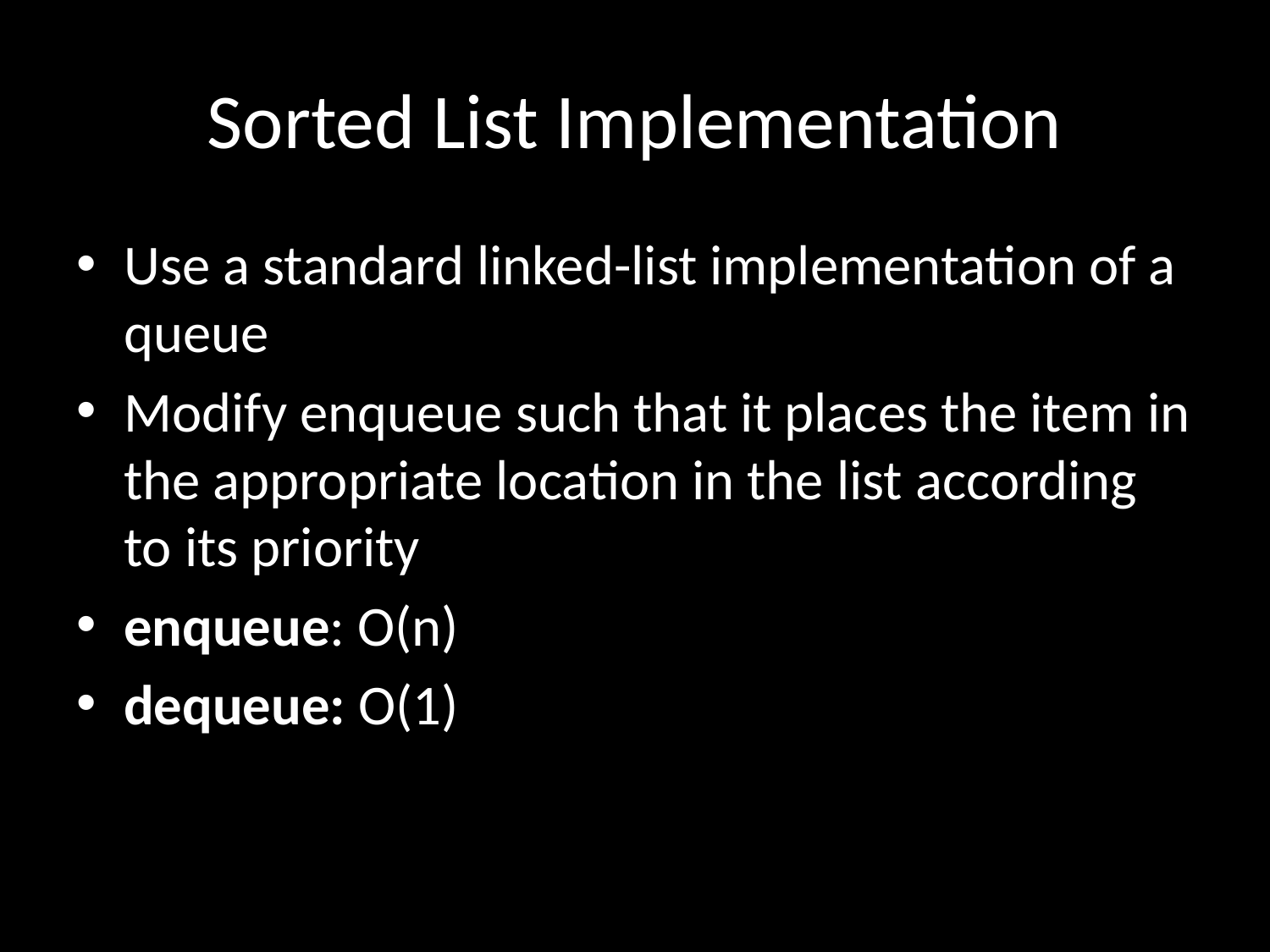

# Sorted List Implementation
Use a standard linked-list implementation of a queue
Modify enqueue such that it places the item in the appropriate location in the list according to its priority
enqueue: O(n)
dequeue: O(1)